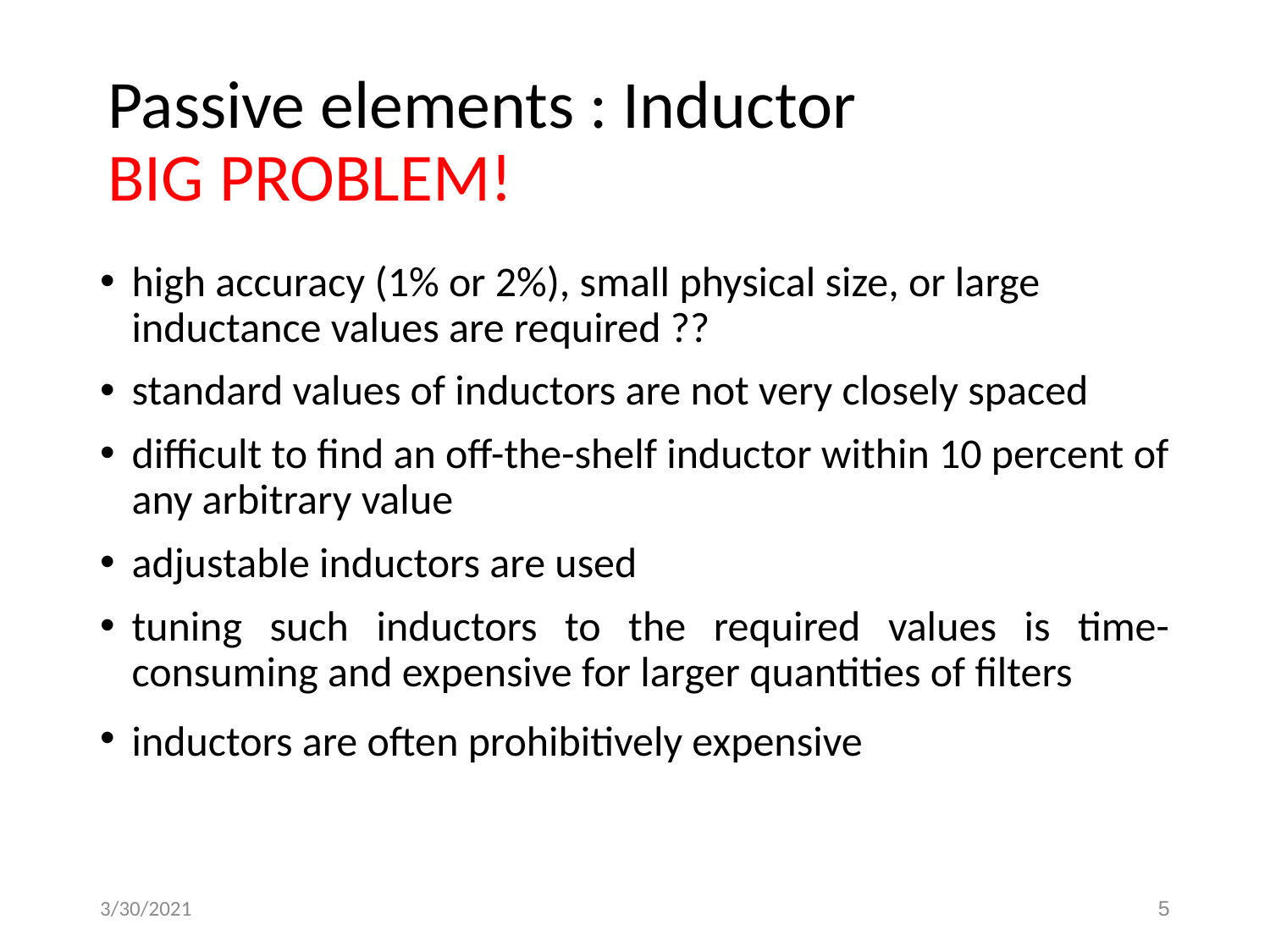

# Passive elements : Inductor BIG PROBLEM!
high accuracy (1% or 2%), small physical size, or large inductance values are required ??
standard values of inductors are not very closely spaced
difficult to find an off-the-shelf inductor within 10 percent of any arbitrary value
adjustable inductors are used
tuning such inductors to the required values is time-consuming and expensive for larger quantities of filters
inductors are often prohibitively expensive
3/30/2021
5